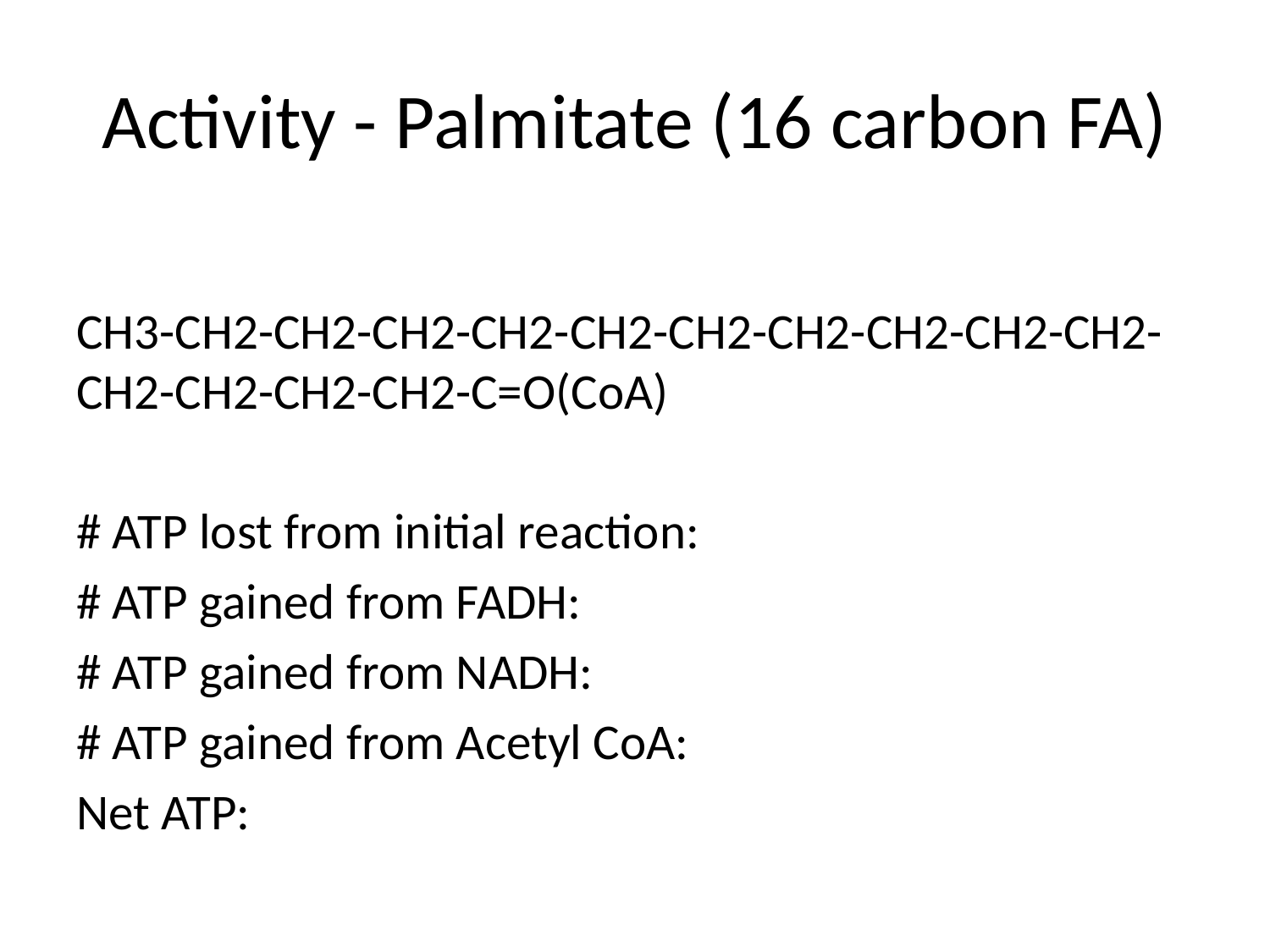

# Activity - Palmitate (16 carbon FA)

CH3-CH2-CH2-CH2-CH2-CH2-CH2-CH2-CH2-CH2-CH2-CH2-CH2-CH2-CH2-C=O(CoA)

# ATP lost from initial reaction:
# ATP gained from FADH:
# ATP gained from NADH:
# ATP gained from Acetyl CoA:
Net ATP: